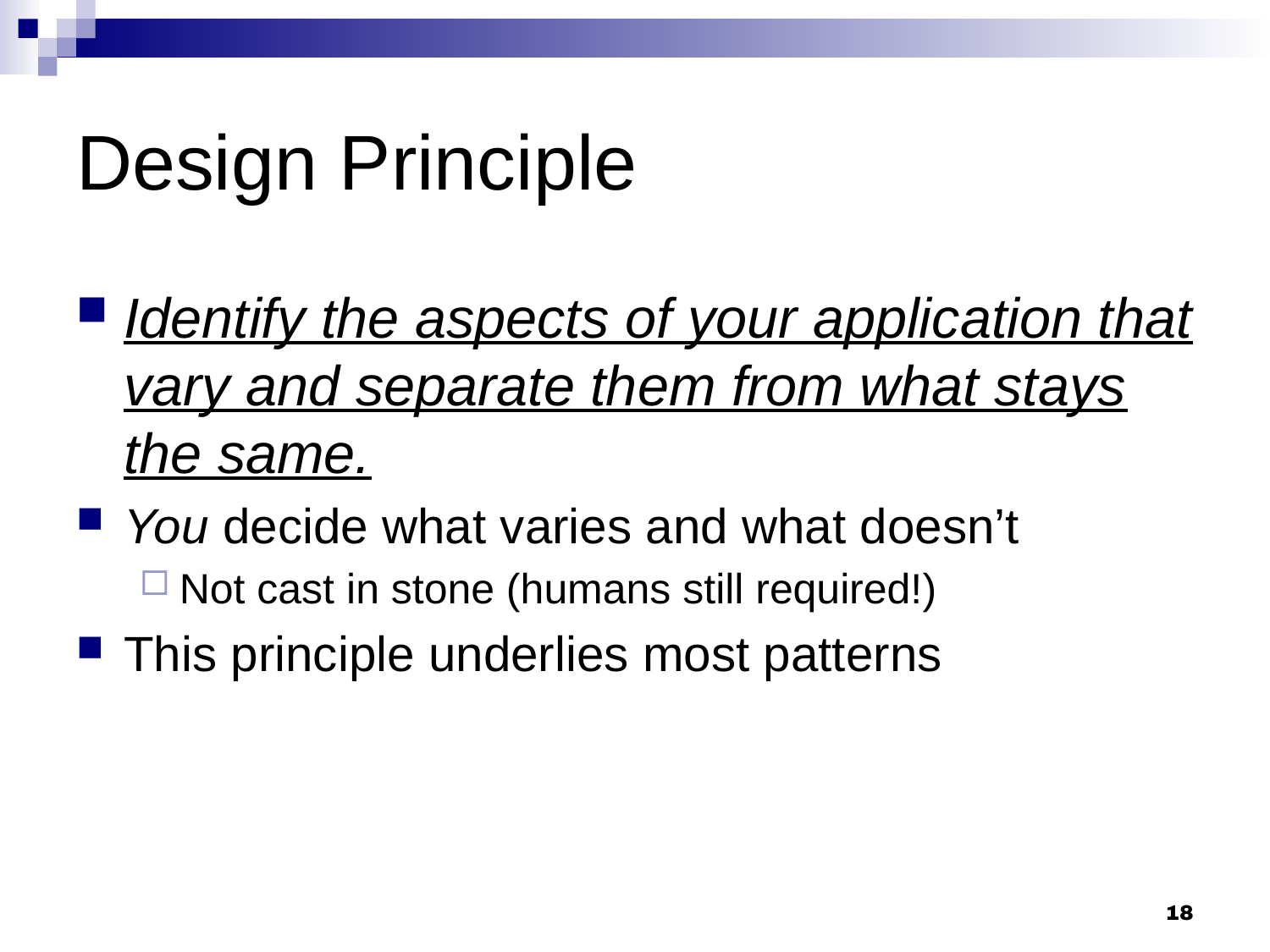

# Design Principle
Identify the aspects of your application that vary and separate them from what stays the same.
You decide what varies and what doesn’t
Not cast in stone (humans still required!)
This principle underlies most patterns
18